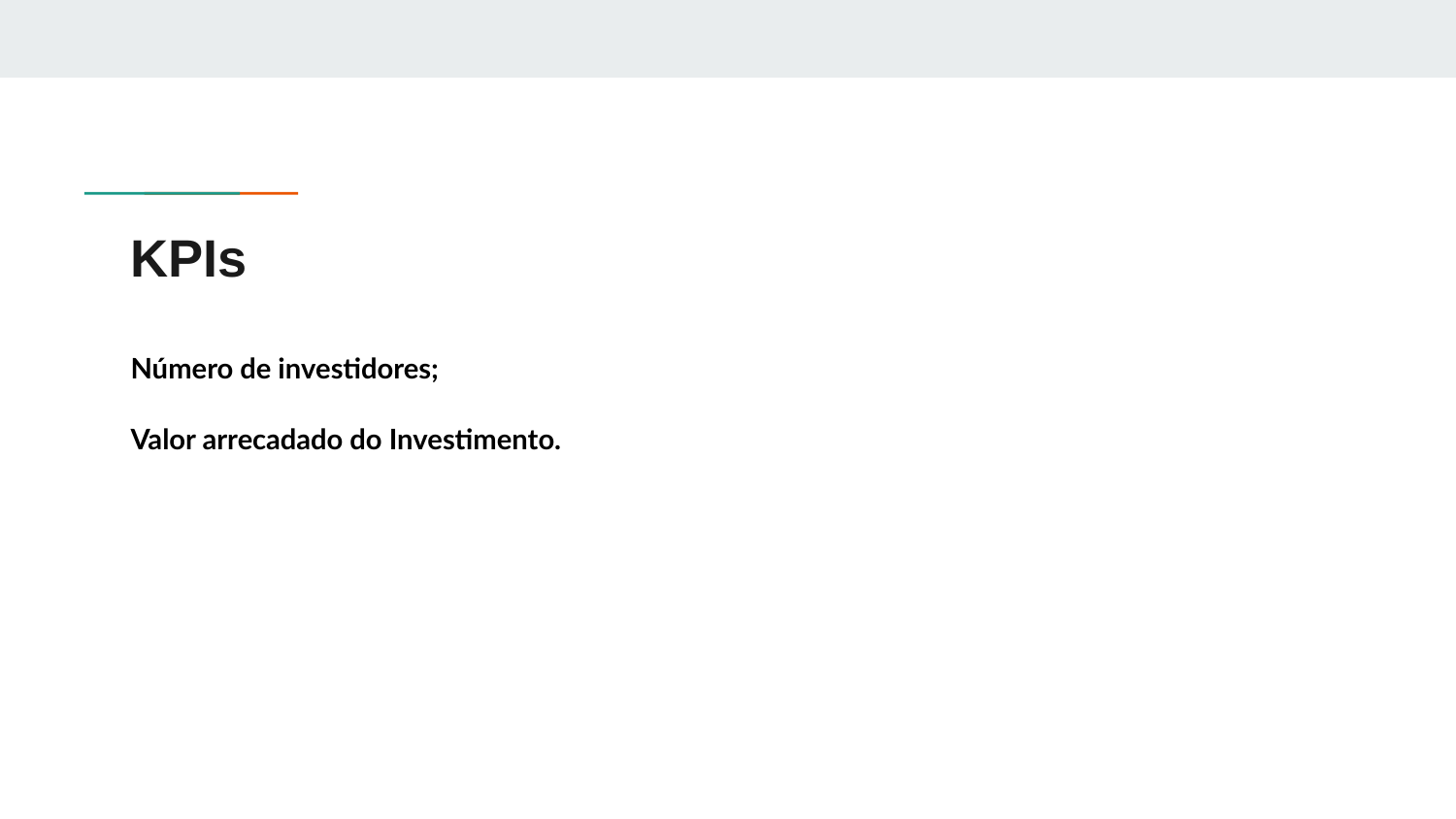

# KPIs
Número de investidores;
Valor arrecadado do Investimento.